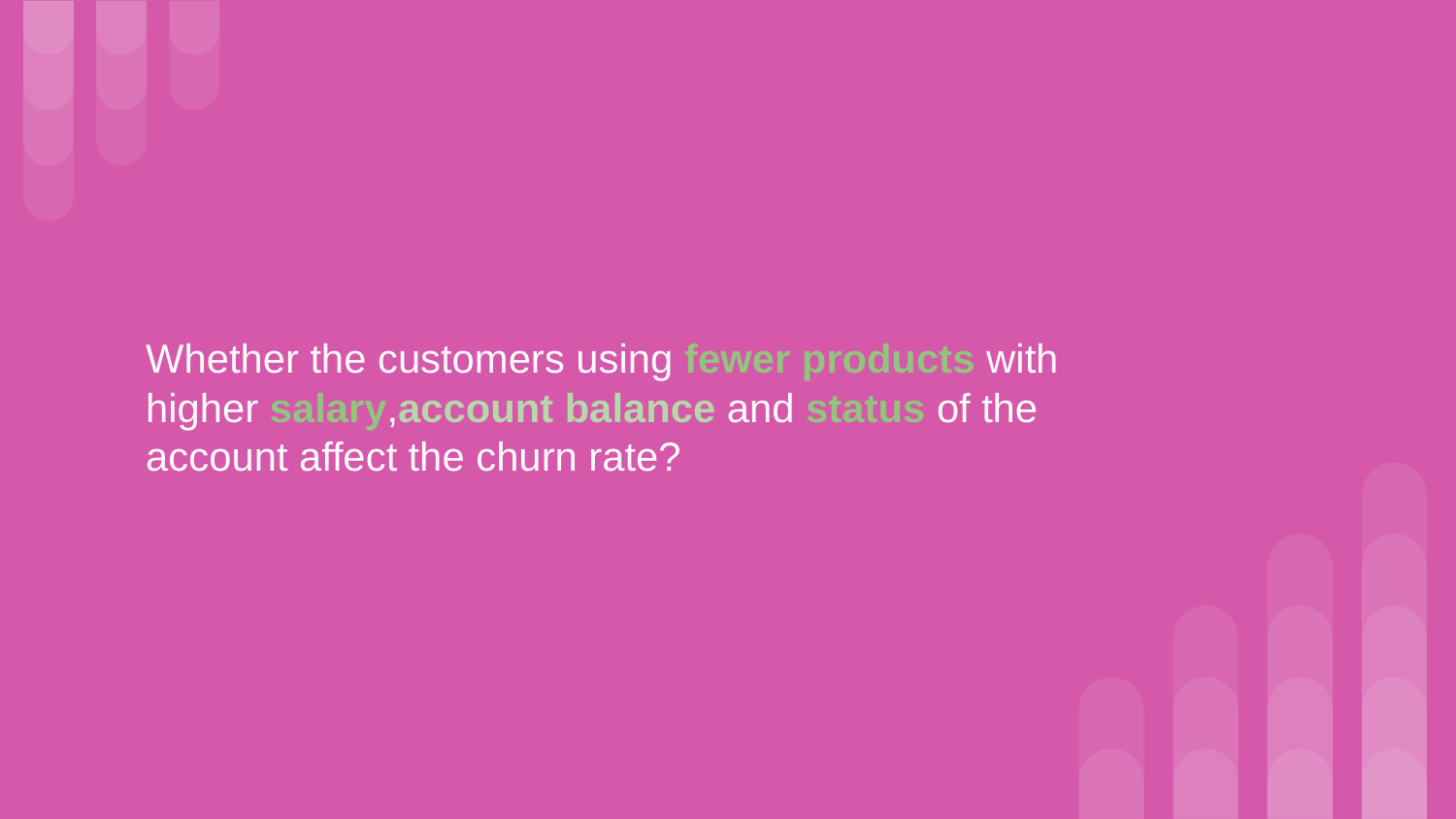

# Whether the customers using fewer products with higher salary,account balance and status of the account affect the churn rate?